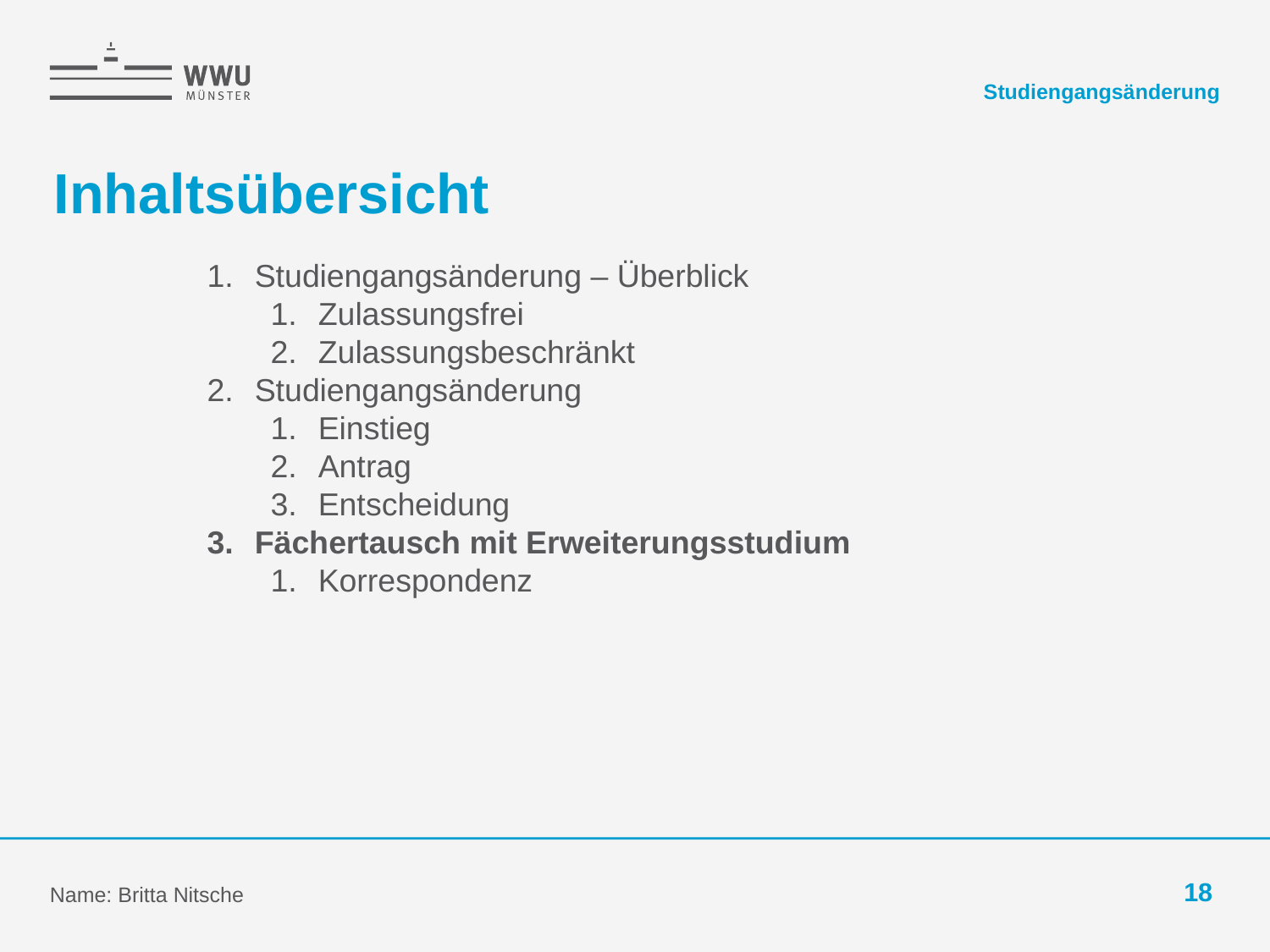

Studiengangsänderung
# Inhaltsübersicht

Studiengangsänderung – Überblick
Zulassungsfrei
Zulassungsbeschränkt
Studiengangsänderung
Einstieg
Antrag
Entscheidung
Fächertausch mit Erweiterungsstudium
Korrespondenz

Name: Britta Nitsche
18